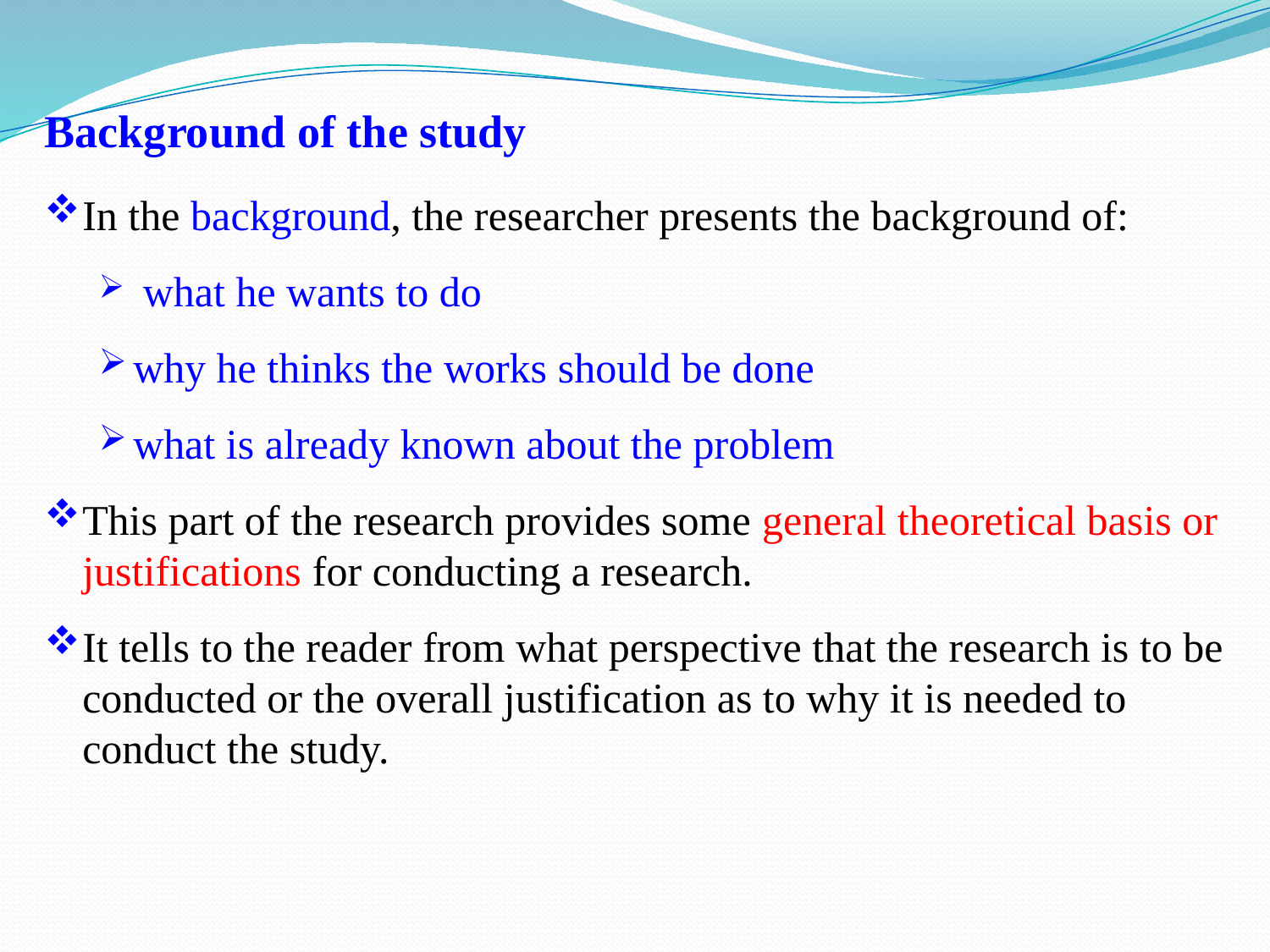

Background of the study

In the background, the researcher presents the background of:
 what he wants to do
why he thinks the works should be done
what is already known about the problem

This part of the research provides some general theoretical basis or justifications for conducting a research.

It tells to the reader from what perspective that the research is to be conducted or the overall justification as to why it is needed to conduct the study.